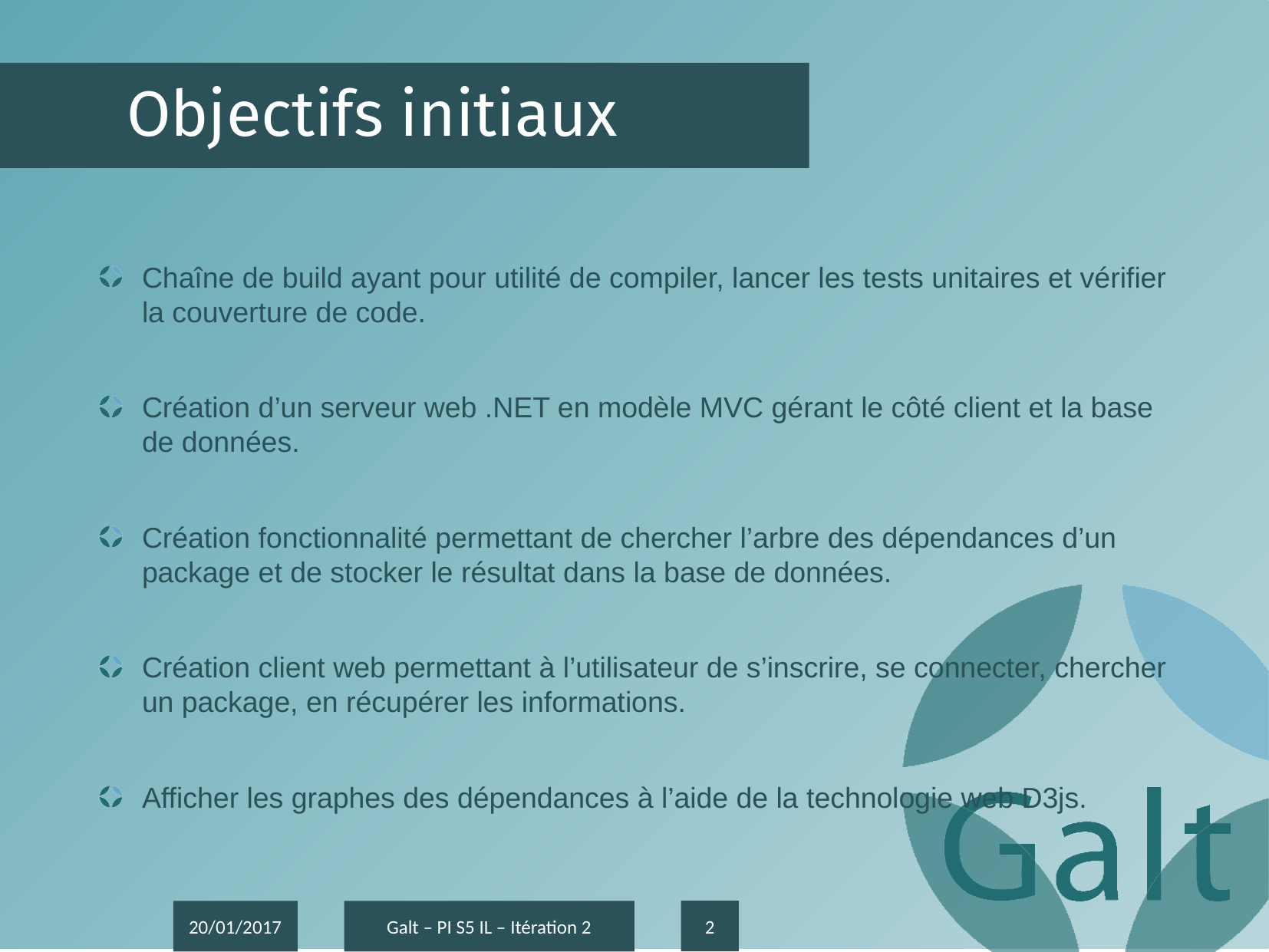

# Objectifs initiaux
Chaîne de build ayant pour utilité de compiler, lancer les tests unitaires et vérifier la couverture de code.

Création d’un serveur web .NET en modèle MVC gérant le côté client et la base de données.

Création fonctionnalité permettant de chercher l’arbre des dépendances d’un package et de stocker le résultat dans la base de données.

Création client web permettant à l’utilisateur de s’inscrire, se connecter, chercher un package, en récupérer les informations.

Afficher les graphes des dépendances à l’aide de la technologie web D3js.
2
20/01/2017
Galt – PI S5 IL – Itération 2